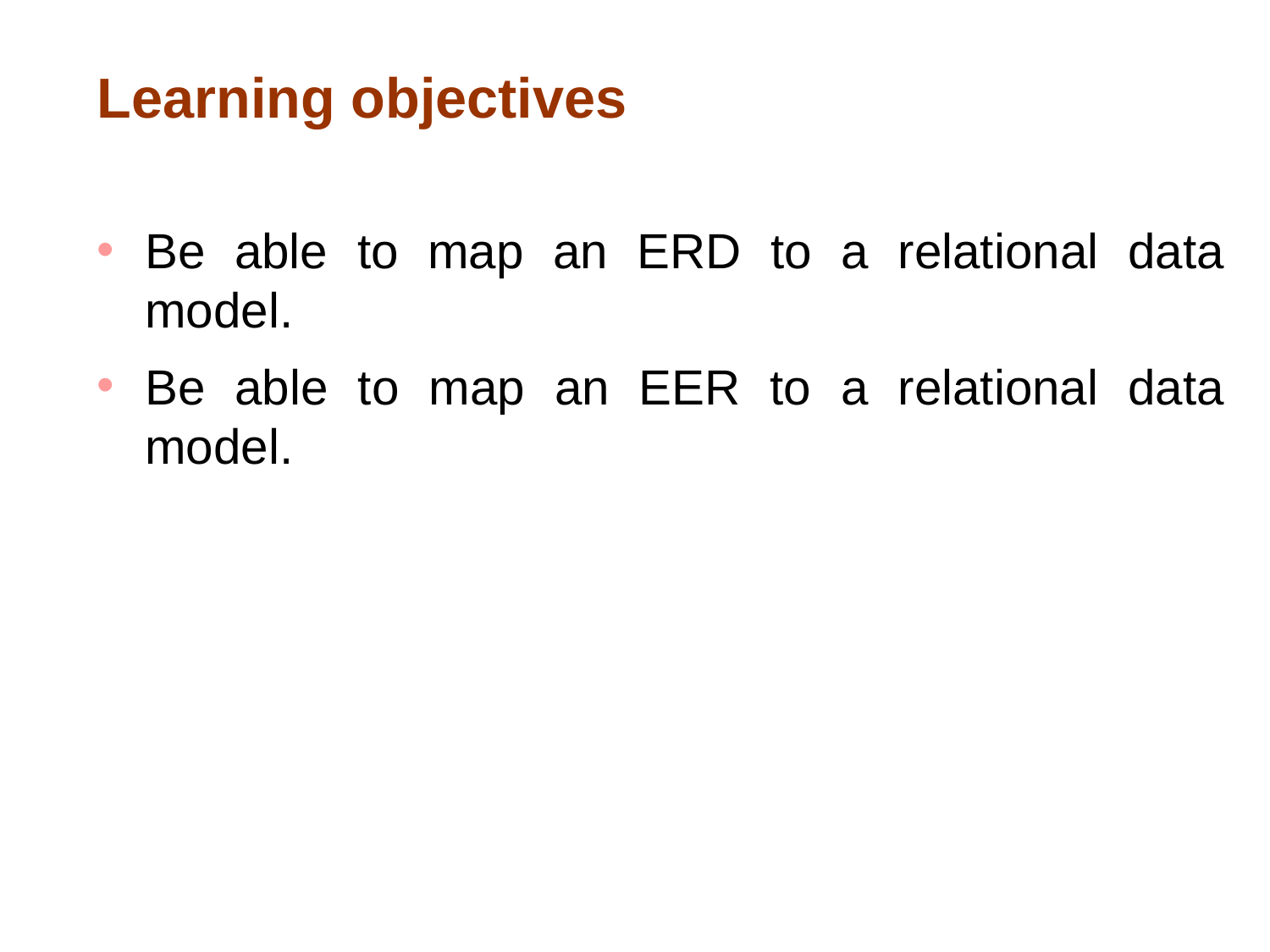

# Learning objectives
Be able to map an ERD to a relational data model.
Be able to map an EER to a relational data model.